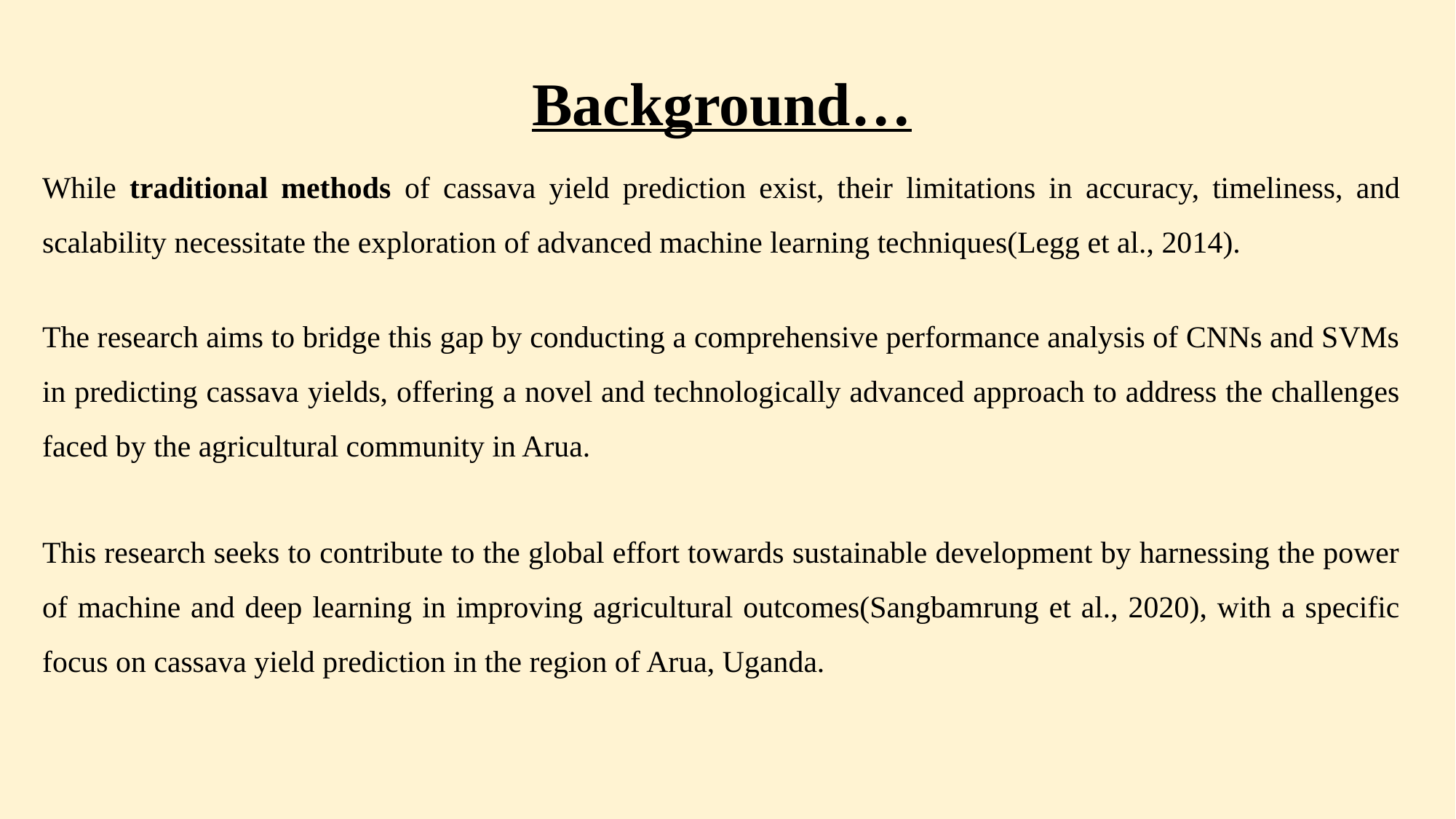

Background…
While traditional methods of cassava yield prediction exist, their limitations in accuracy, timeliness, and scalability necessitate the exploration of advanced machine learning techniques(Legg et al., 2014).

The research aims to bridge this gap by conducting a comprehensive performance analysis of CNNs and SVMs in predicting cassava yields, offering a novel and technologically advanced approach to address the challenges faced by the agricultural community in Arua.

This research seeks to contribute to the global effort towards sustainable development by harnessing the power of machine and deep learning in improving agricultural outcomes(Sangbamrung et al., 2020), with a specific focus on cassava yield prediction in the region of Arua, Uganda.